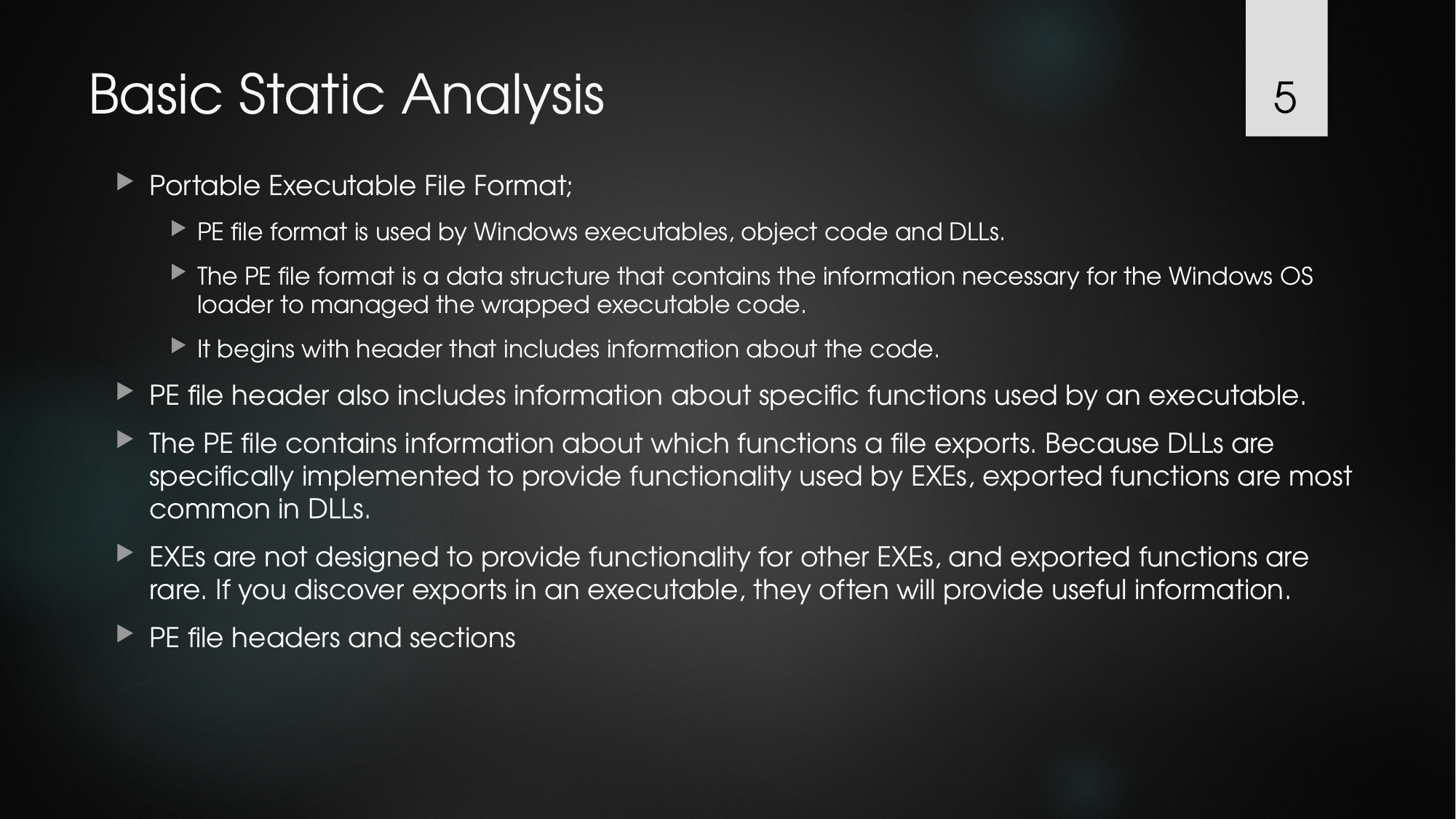

5
# Basic Static Analysis
Portable Executable File Format;
PE file format is used by Windows executables, object code and DLLs.
The PE file format is a data structure that contains the information necessary for the Windows OS loader to managed the wrapped executable code.
It begins with header that includes information about the code.
PE file header also includes information about specific functions used by an executable.
The PE file contains information about which functions a file exports. Because DLLs are specifically implemented to provide functionality used by EXEs, exported functions are most common in DLLs.
EXEs are not designed to provide functionality for other EXEs, and exported functions are rare. If you discover exports in an executable, they often will provide useful information.
PE file headers and sections